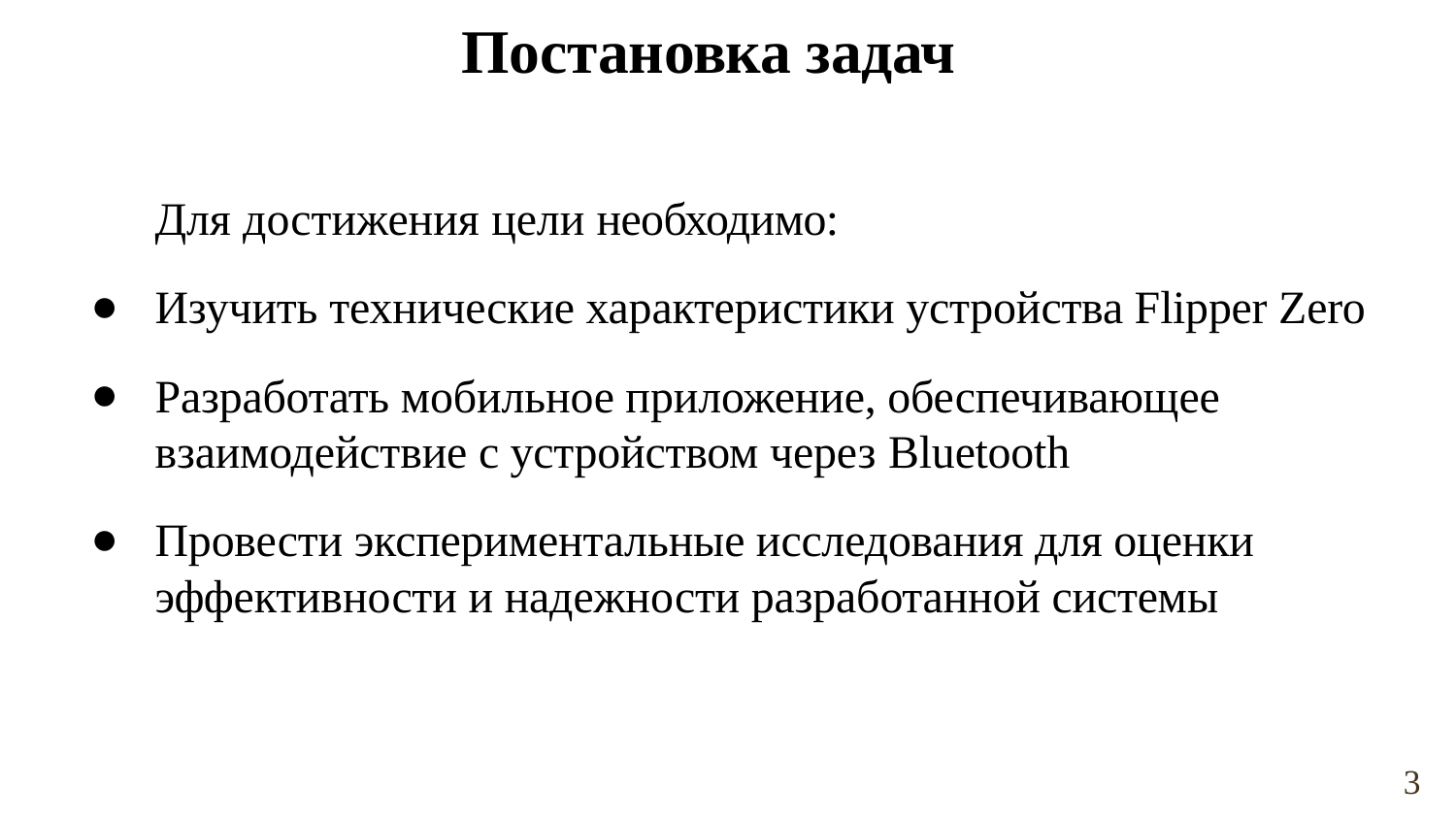

Постановка задач
Для достижения цели необходимо:
Изучить технические характеристики устройства Flipper Zero
Разработать мобильное приложение, обеспечивающее взаимодействие с устройством через Bluetooth
Провести экспериментальные исследования для оценки эффективности и надежности разработанной системы
3